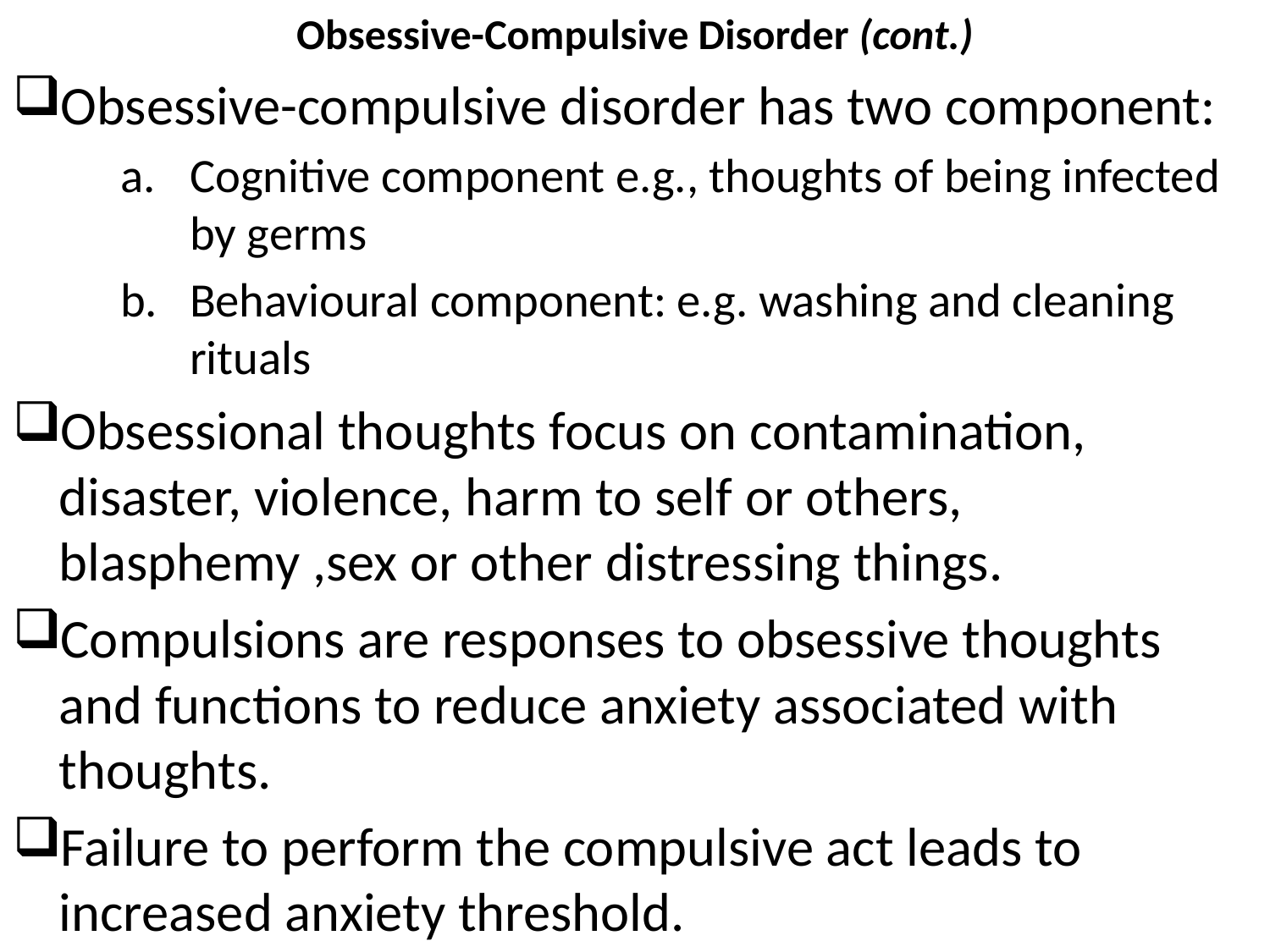

# Obsessive-Compulsive Disorder (cont.)
Obsessive-compulsive disorder has two component:
Cognitive component e.g., thoughts of being infected by germs
Behavioural component: e.g. washing and cleaning rituals
Obsessional thoughts focus on contamination, disaster, violence, harm to self or others, blasphemy ,sex or other distressing things.
Compulsions are responses to obsessive thoughts and functions to reduce anxiety associated with thoughts.
Failure to perform the compulsive act leads to increased anxiety threshold.